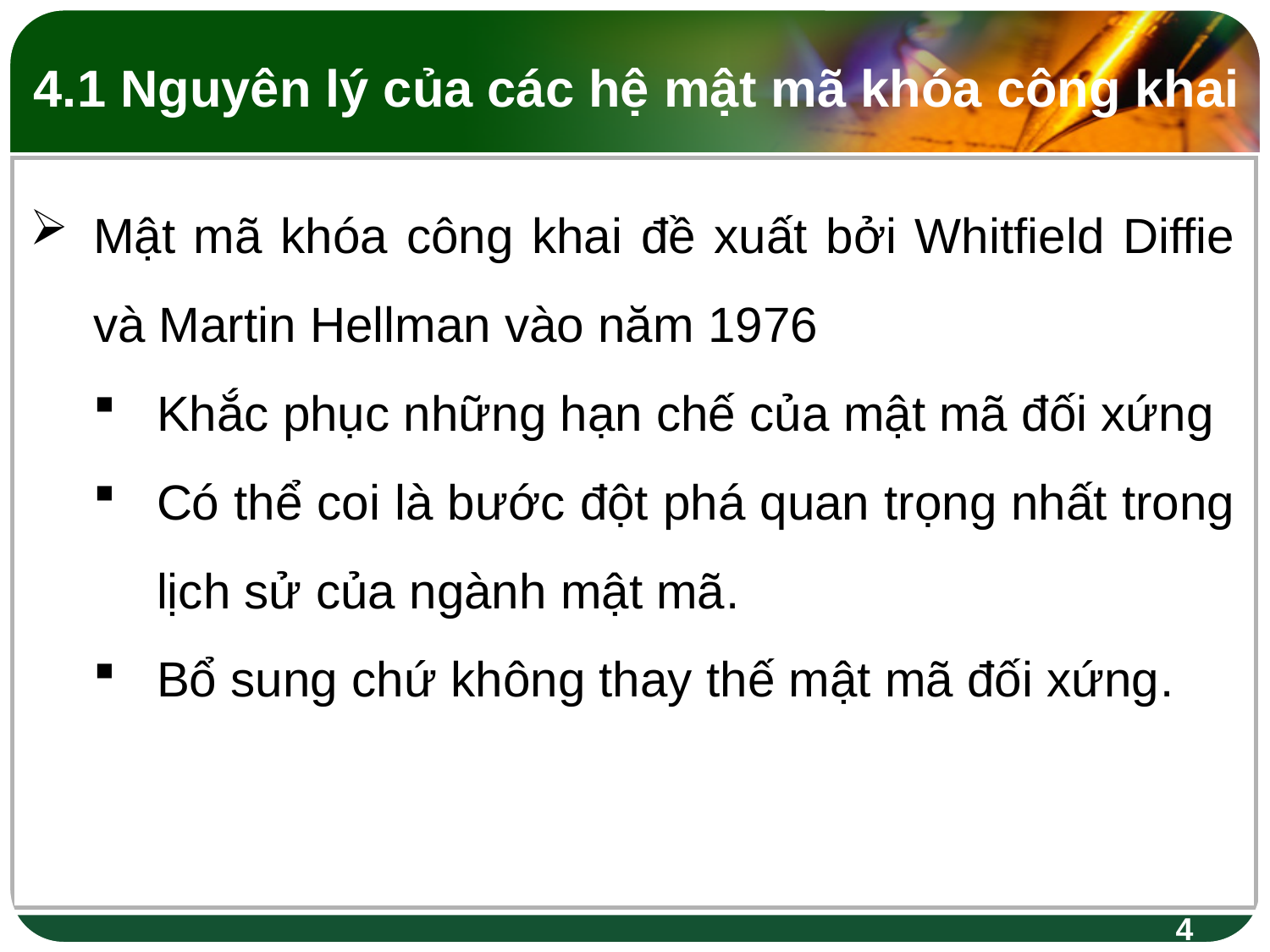

4.1 Nguyên lý của các hệ mật mã khóa công khai
Mật mã khóa công khai đề xuất bởi Whitfield Diffie và Martin Hellman vào năm 1976
Khắc phục những hạn chế của mật mã đối xứng
Có thể coi là bước đột phá quan trọng nhất trong lịch sử của ngành mật mã.
Bổ sung chứ không thay thế mật mã đối xứng.